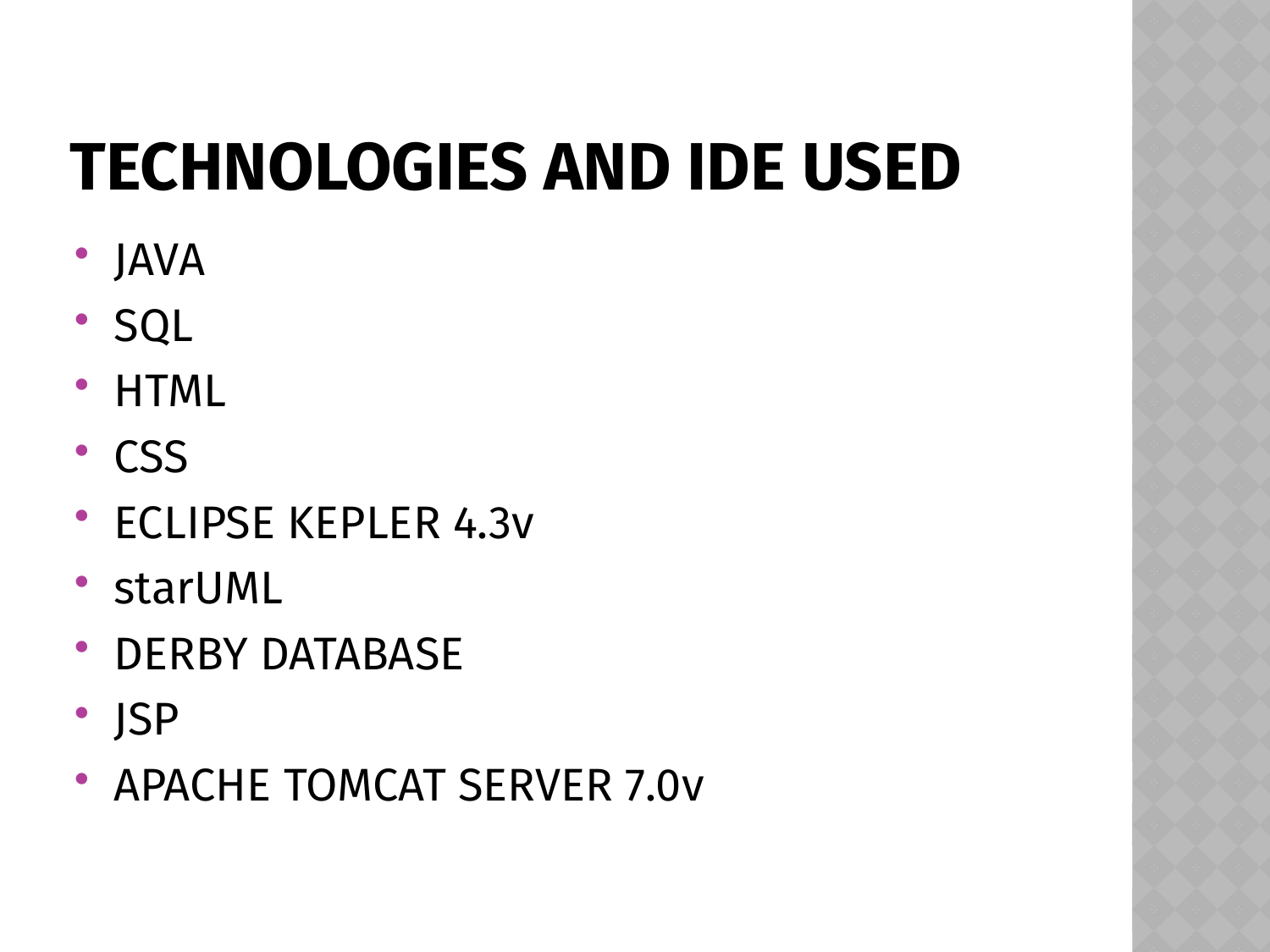

# TECHNOLOGIES AND IDE USED
JAVA
SQL
HTML
CSS
ECLIPSE KEPLER 4.3v
starUML
DERBY DATABASE
JSP
APACHE TOMCAT SERVER 7.0v